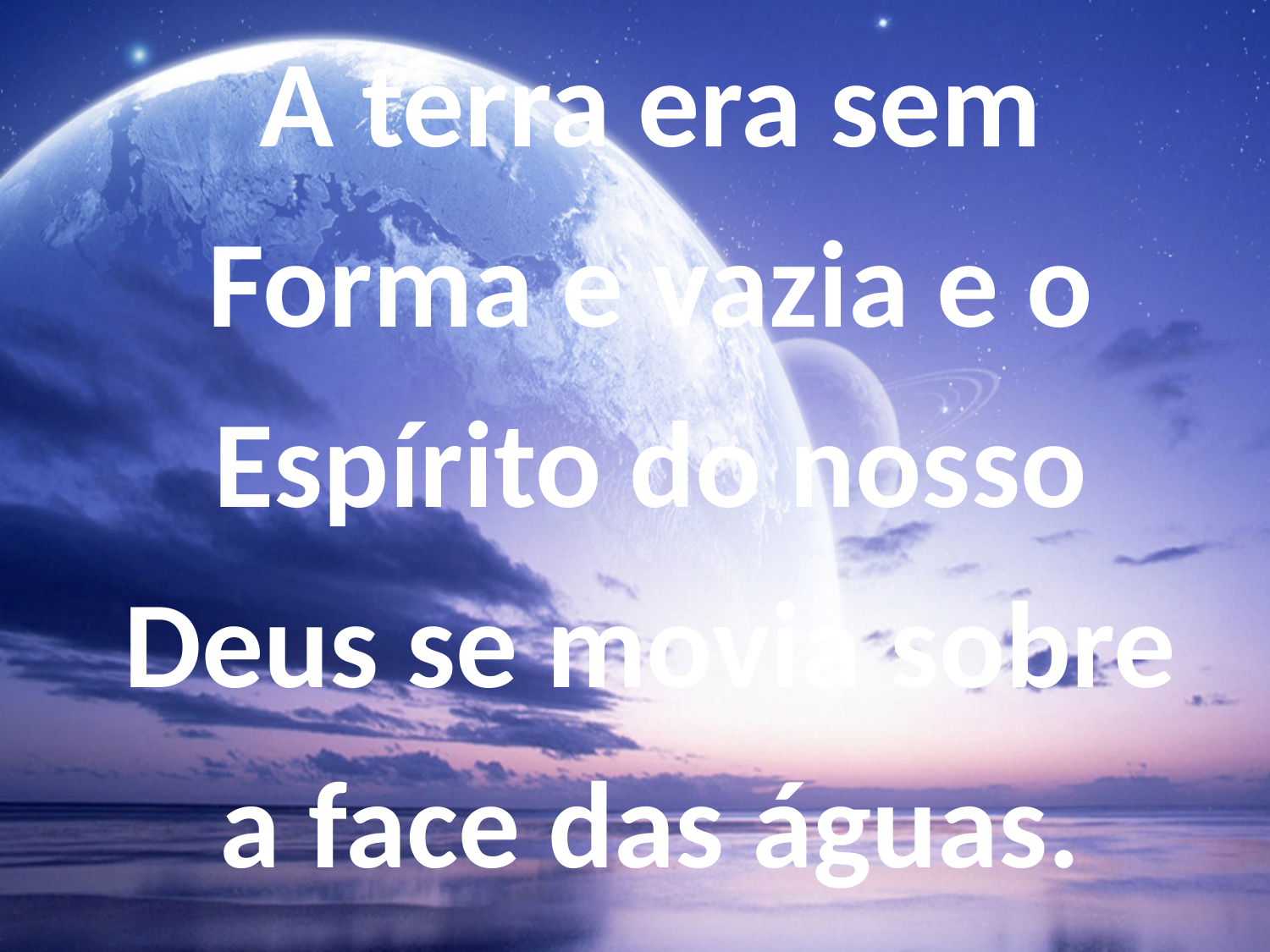

A terra era sem
Forma e vazia e o
Espírito do nosso
Deus se movia sobre
a face das águas.